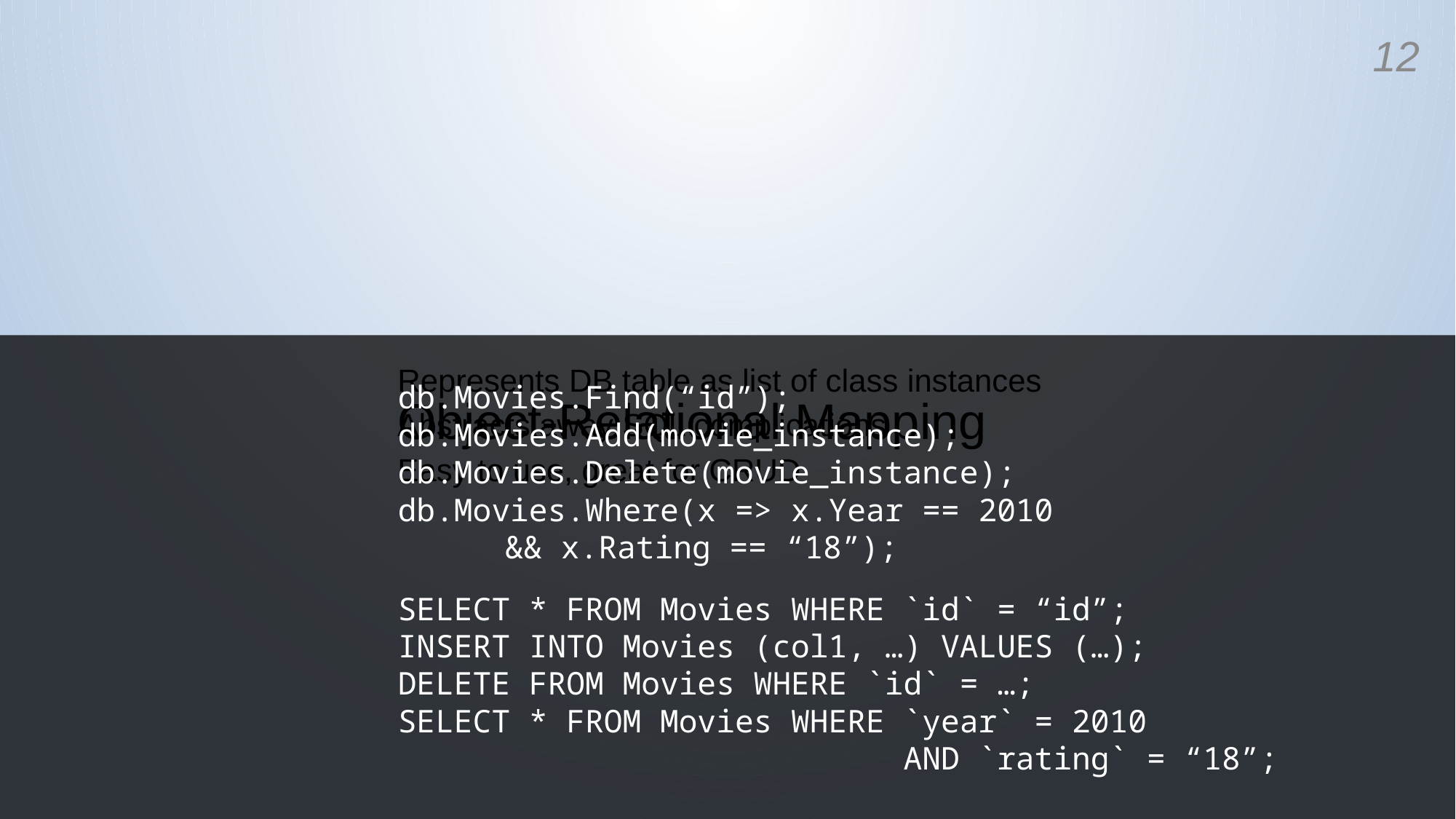

12
# Object-Relational Mapping
db.Movies.Find(“id”);
db.Movies.Add(movie_instance);
db.Movies.Delete(movie_instance);
db.Movies.Where(x => x.Year == 2010
																		&& x.Rating == “18”);
SELECT * FROM Movies WHERE `id` = “id”;
INSERT INTO Movies (col1, …) VALUES (…);
DELETE FROM Movies WHERE `id` = …;
SELECT * FROM Movies WHERE `year` = 2010
                           AND `rating` = “18”;
Represents DB table as list of class instances
Abstracts away SQL complications
Easy to use, great for CRUD